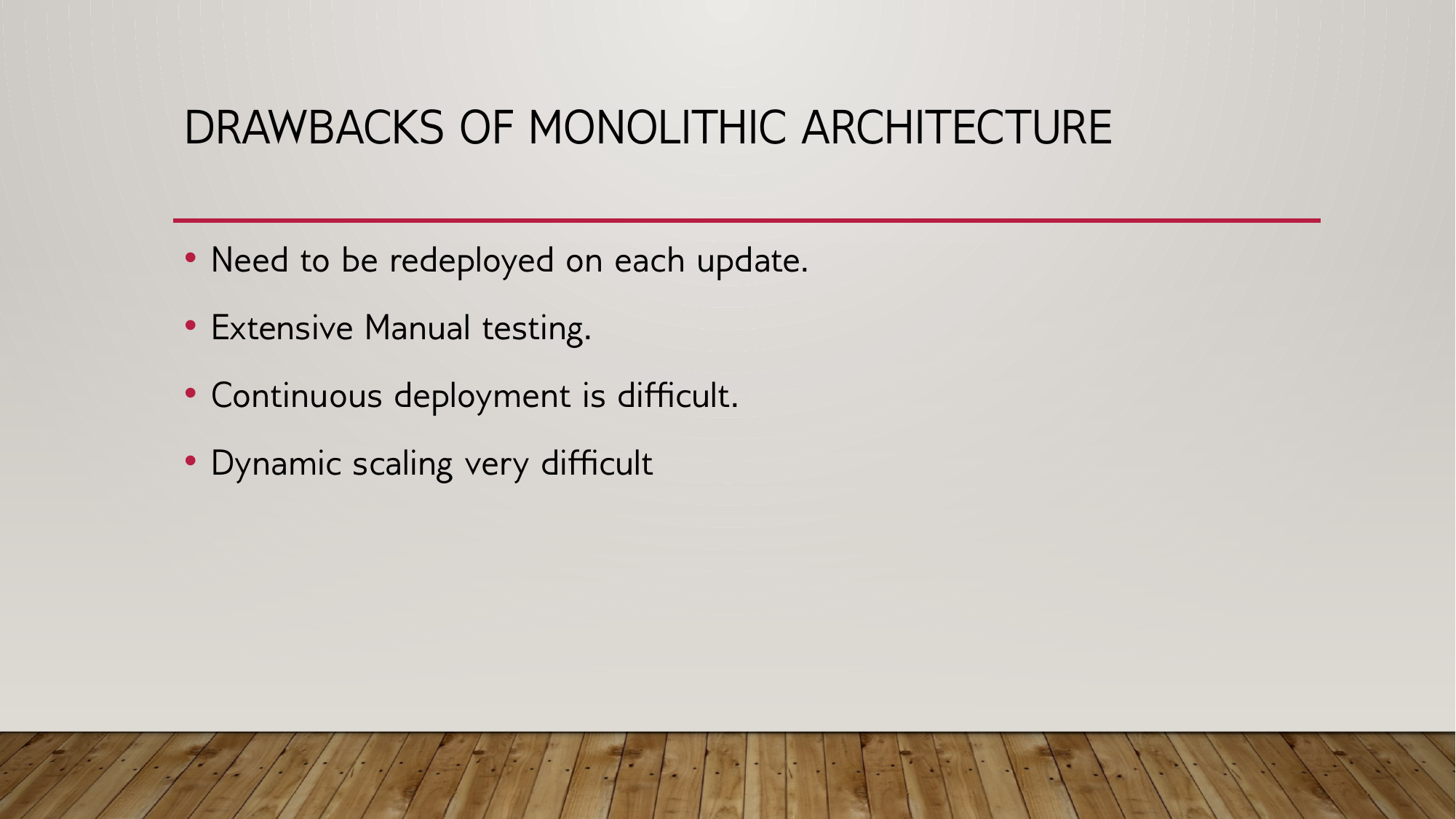

# drawbacks of monolithic architecture
Need to be redeployed on each update.
Extensive Manual testing.
Continuous deployment is difficult.
Dynamic scaling very difficult